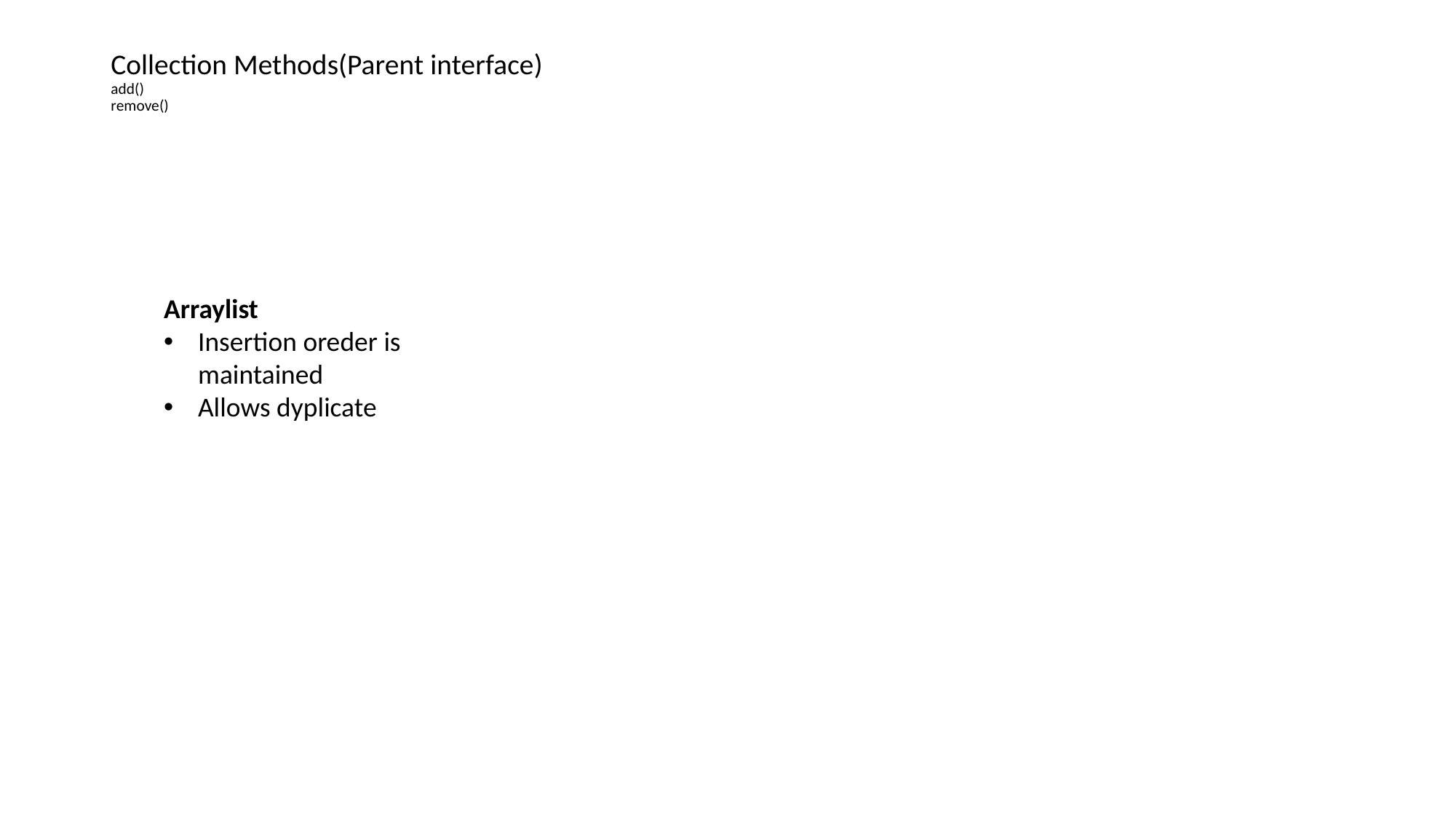

# Collection Methods(Parent interface) add() remove()
Arraylist
Insertion oreder is maintained
Allows dyplicate